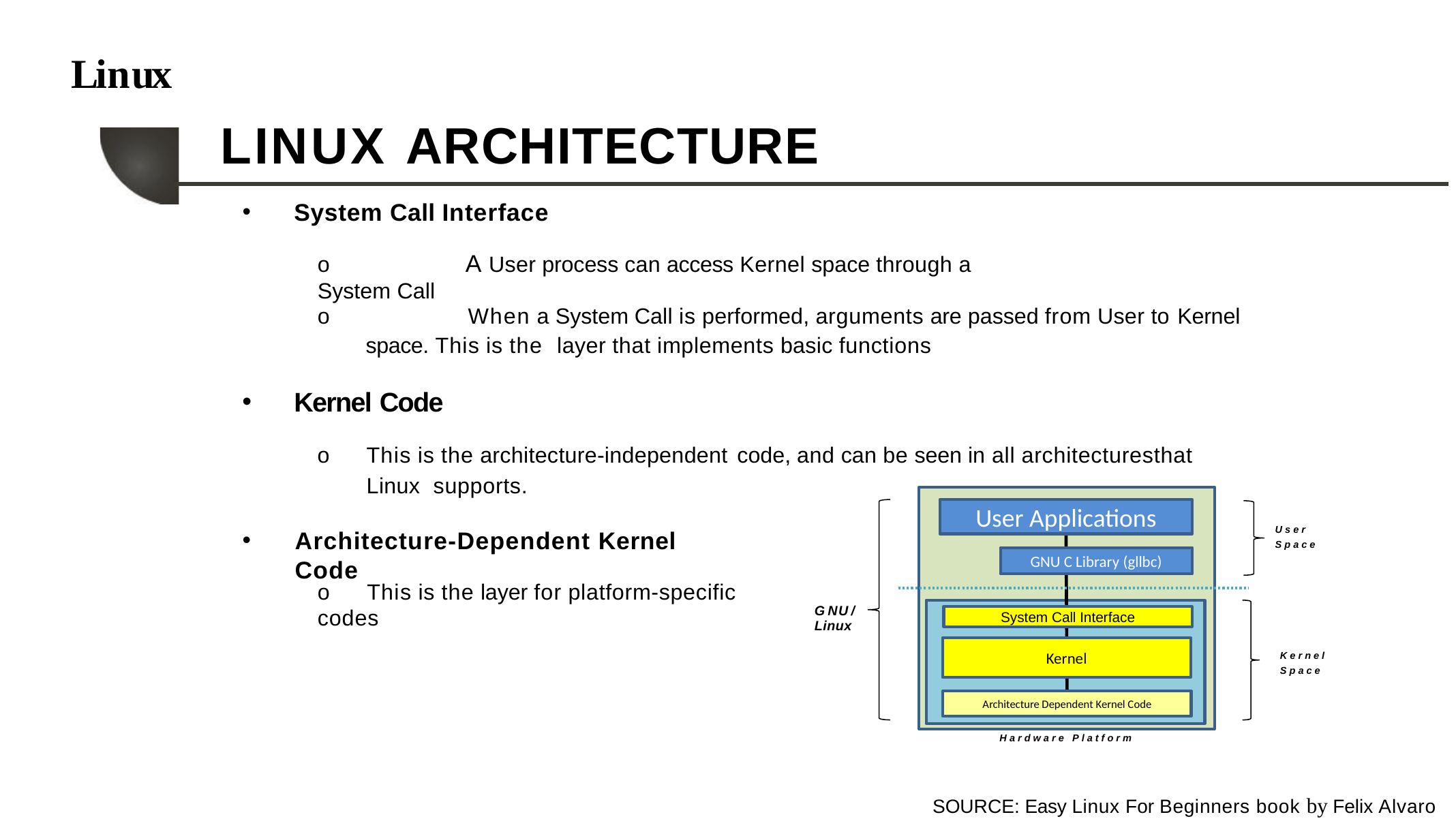

# Linux
LINUX ARCHITECTURE
System Call Interface
o	A User process can access Kernel space through a System Call

o		When a System Call is performed, arguments are passed from User to Kernel space. This is the  layer that implements basic functions

Kernel Code
o	This is the architecture-independent code, and can be seen in all architecturesthat Linux  supports.

User Applications

User
Space
Architecture-Dependent Kernel Code
GNU C Library (gllbc)
o	This is the layer for platform-specific codes

GNU/ Linux
System Call Interface
Kernel
Kernel
Space
Architecture Dependent Kernel Code
Hardware Platform
SOURCE: Easy Linux For Beginners book by Felix Alvaro